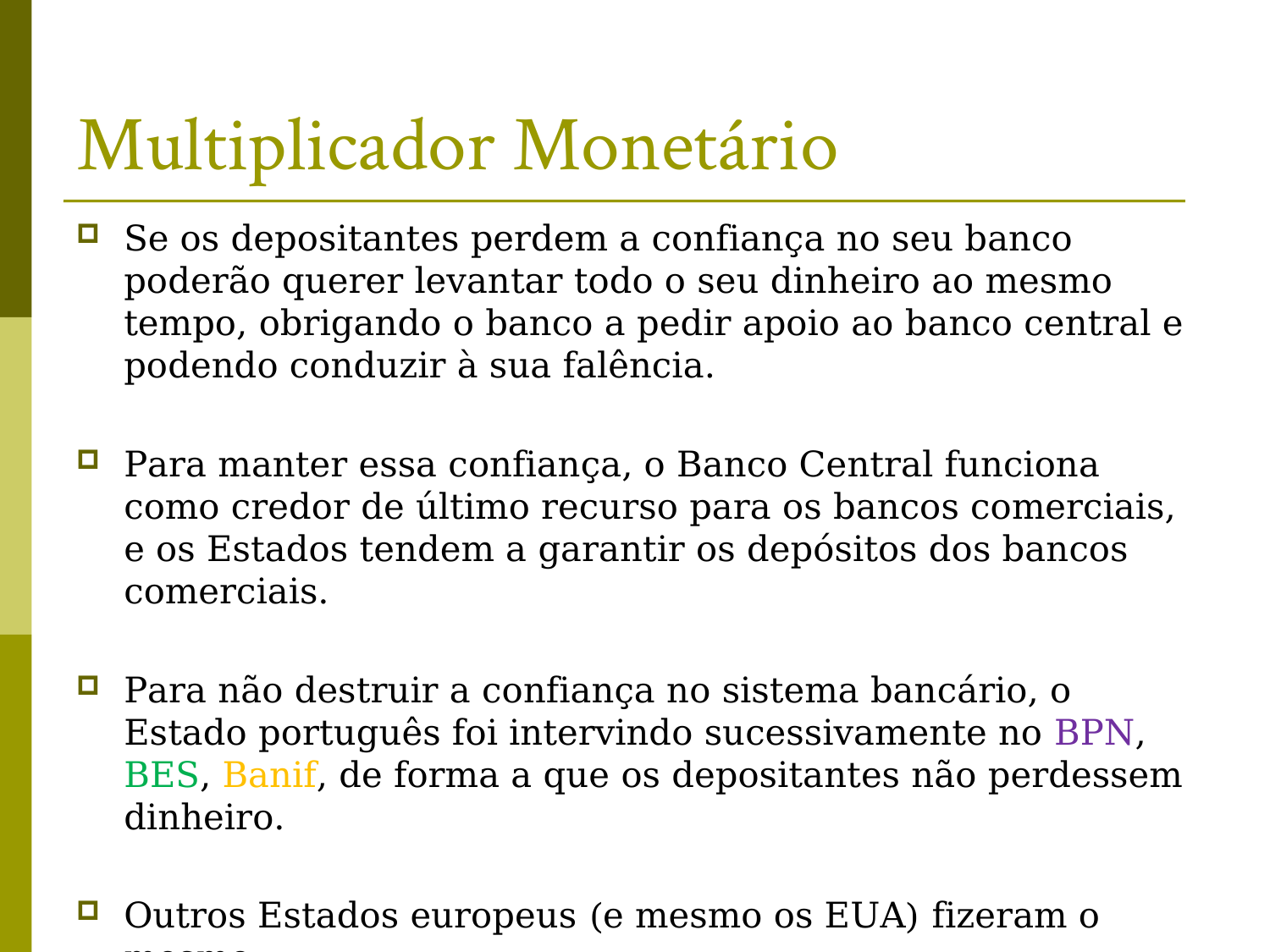

Multiplicador Monetário
Se os depositantes perdem a confiança no seu banco poderão querer levantar todo o seu dinheiro ao mesmo tempo, obrigando o banco a pedir apoio ao banco central e podendo conduzir à sua falência.

Para manter essa confiança, o Banco Central funciona como credor de último recurso para os bancos comerciais, e os Estados tendem a garantir os depósitos dos bancos comerciais.

Para não destruir a confiança no sistema bancário, o Estado português foi intervindo sucessivamente no BPN, BES, Banif, de forma a que os depositantes não perdessem dinheiro.

Outros Estados europeus (e mesmo os EUA) fizeram o mesmo.